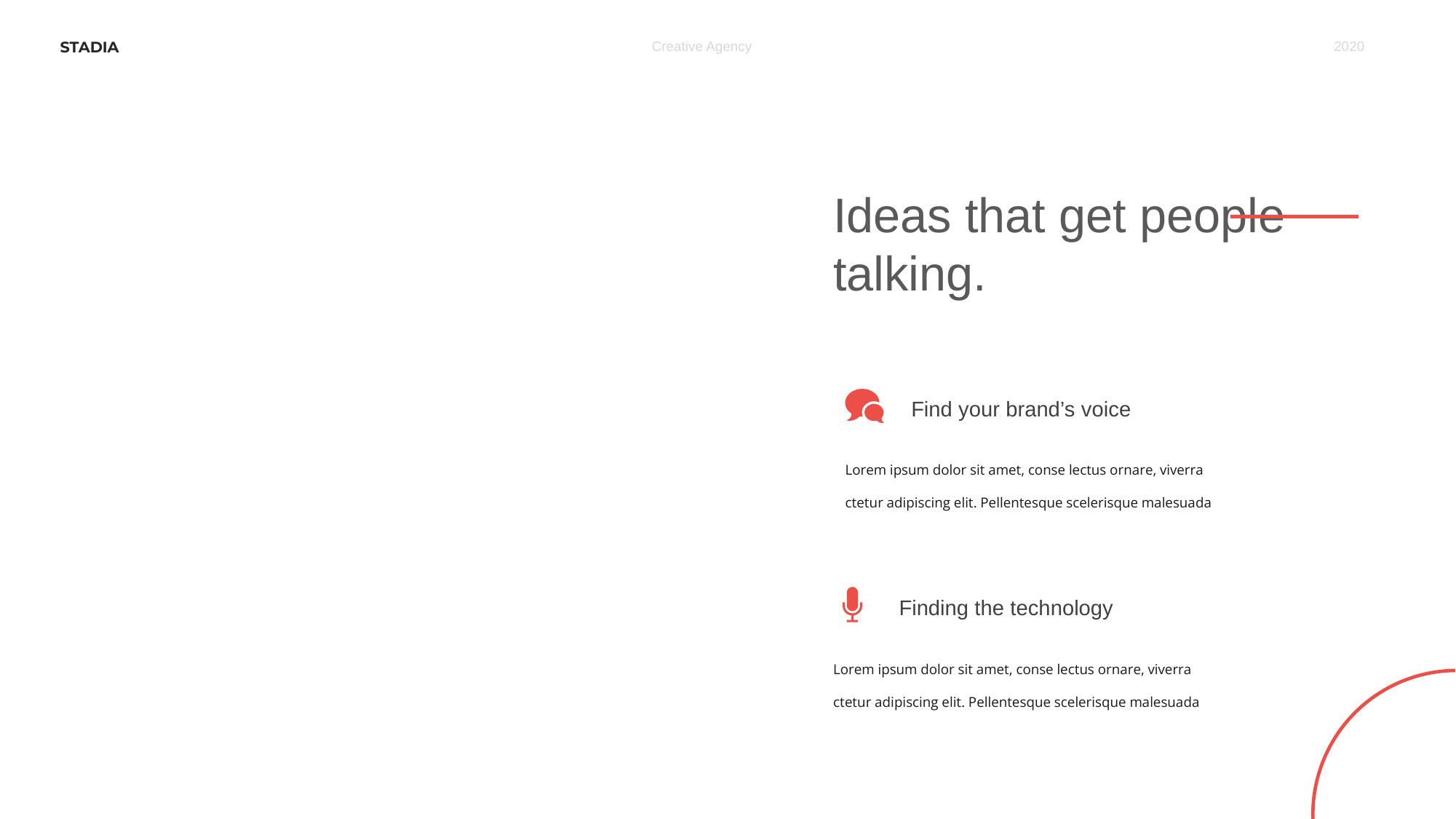

STADIA
Creative Agency
2020

Ideas that get people talking.

Find your brand’s voice
Lorem ipsum dolor sit amet, conse lectus ornare, viverra ctetur adipiscing elit. Pellentesque scelerisque malesuada

Finding the technology
Lorem ipsum dolor sit amet, conse lectus ornare, viverra ctetur adipiscing elit. Pellentesque scelerisque malesuada